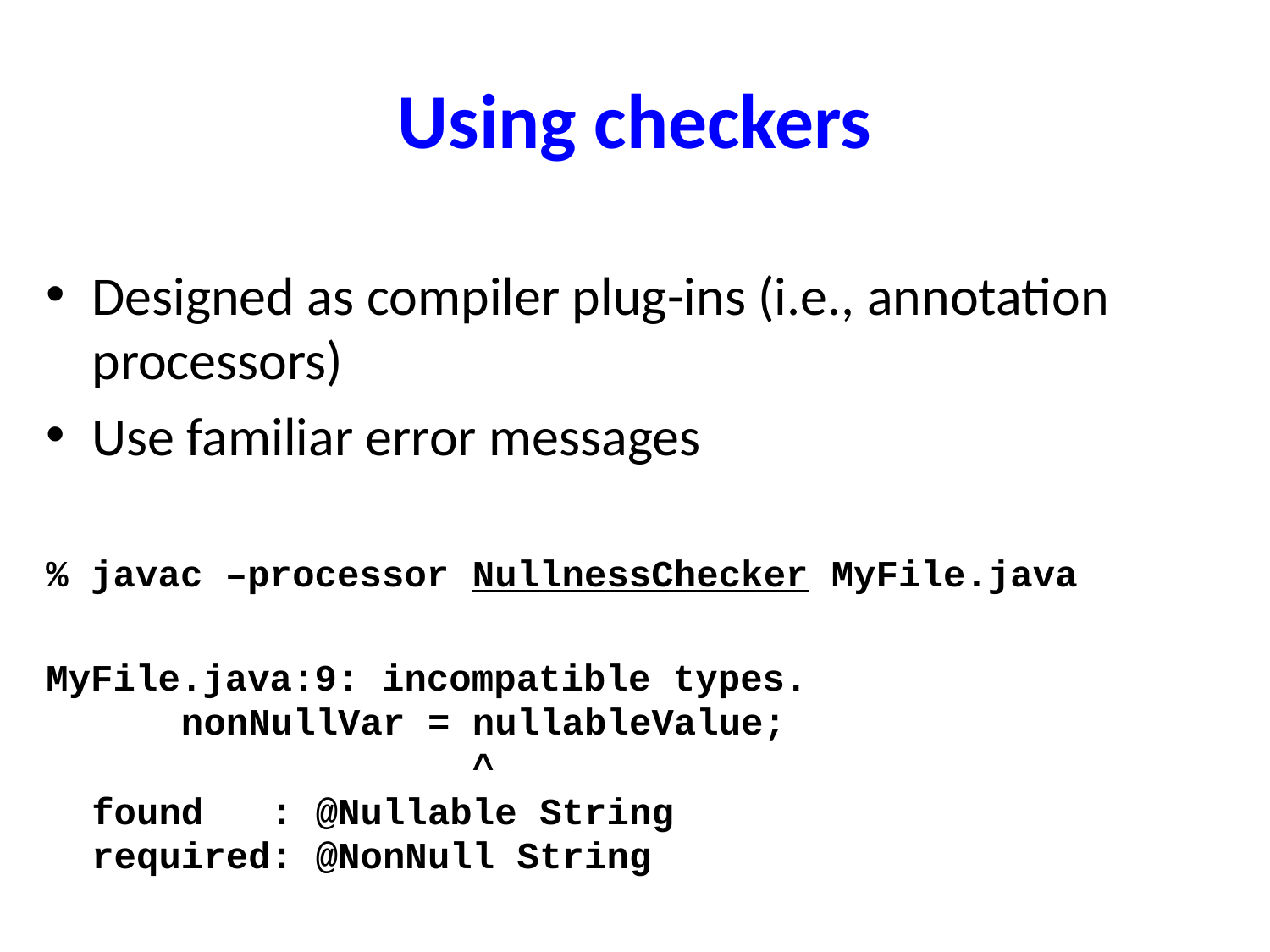

# Using checkers
Designed as compiler plug-ins (i.e., annotation processors)
Use familiar error messages

% javac –processor NullnessChecker MyFile.java

MyFile.java:9: incompatible types.
    nonNullVar = nullableValue;
                 ^
found   : @Nullable String
required: @NonNull String